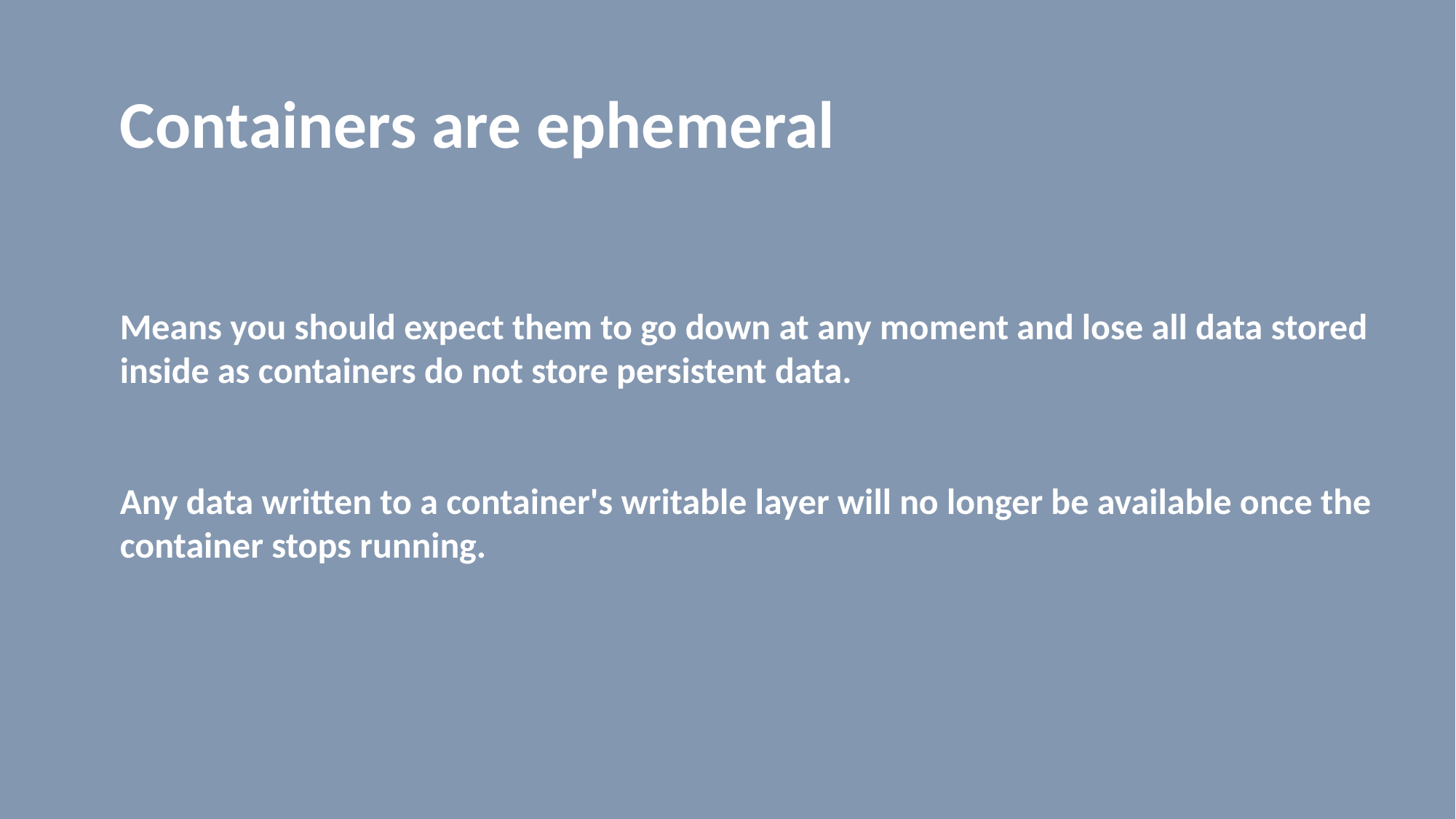

Containers are ephemeral

Means you should expect them to go down at any moment and lose all data stored inside as containers do not store persistent data.

Any data written to a container's writable layer will no longer be available once the container stops running.